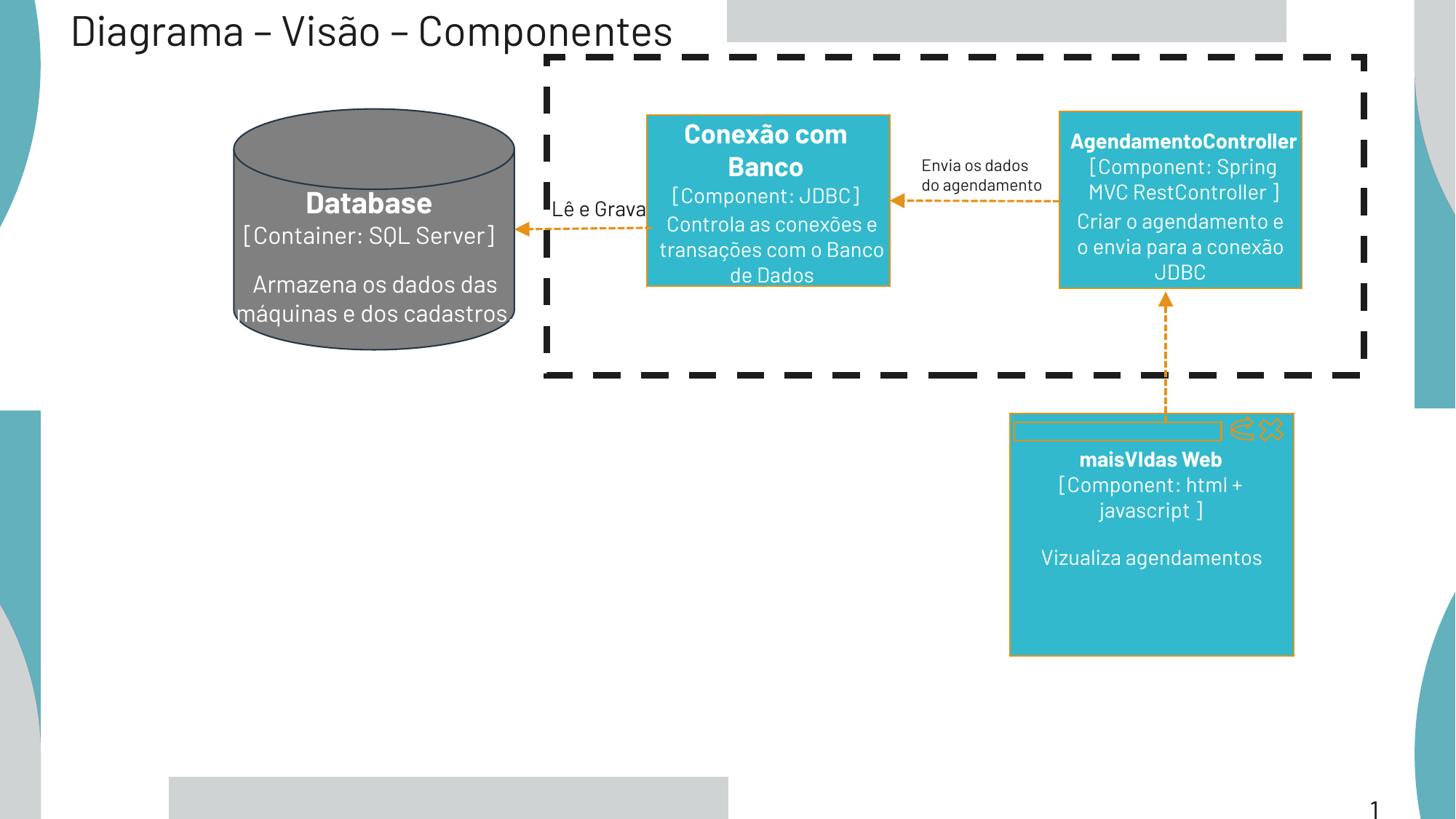

Diagrama – Visão – Componentes

Conexão com Banco
[Component: JDBC]

Controla as conexões e transações com o Banco de Dados

AgendamentoController
[Component: Spring MVC RestController ]
Criar o agendamento e o envia para a conexão JDBC
Envia os dados
do agendamento
Database
[Container: SQL Server]
Lê e Grava
Armazena os dados das máquinas e dos cadastros.

maisVIdas Web
[Component: html + javascript ]
Vizualiza agendamentos

1